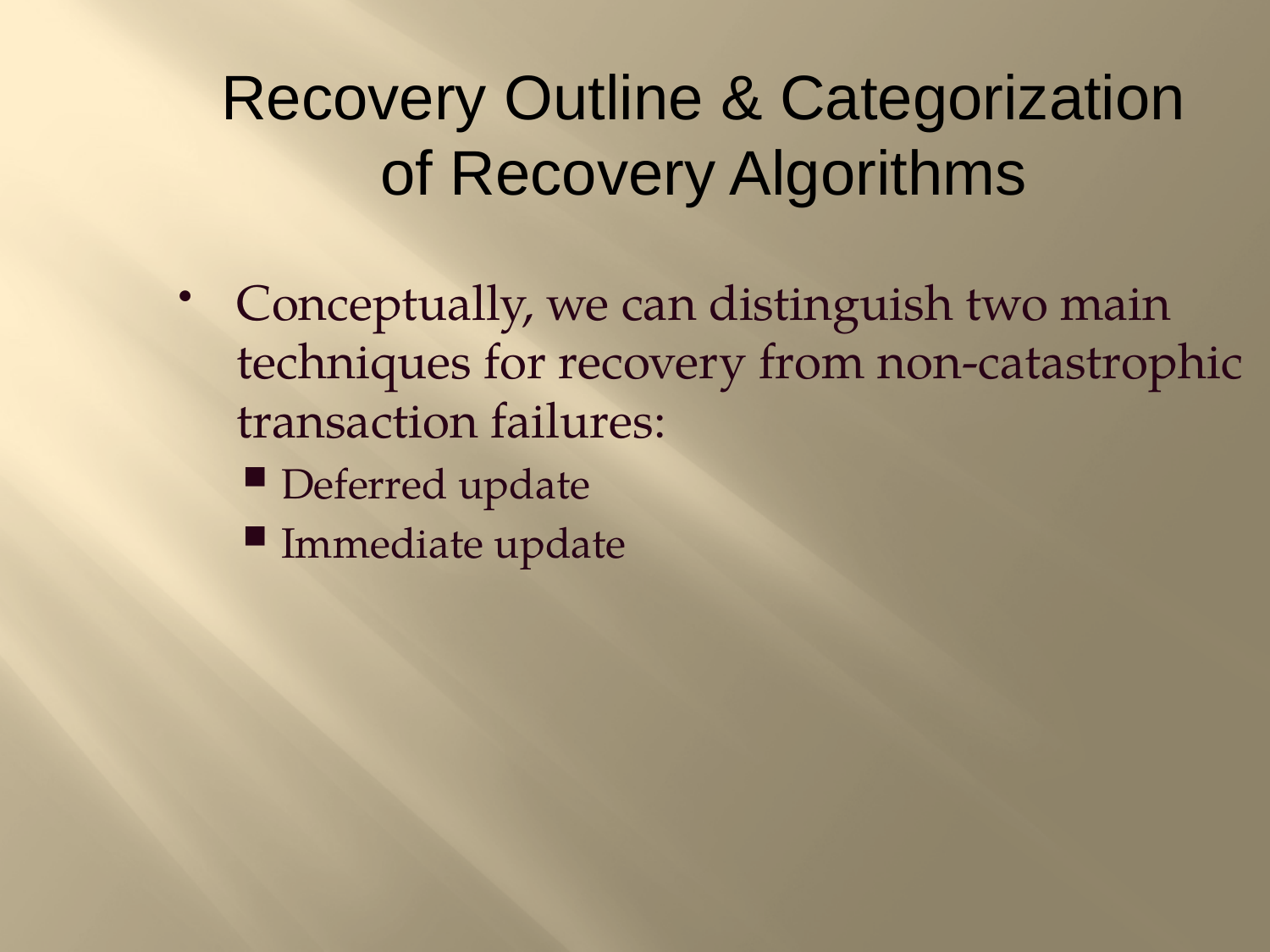

Recovery Outline & Categorization
of Recovery Algorithms
Conceptually, we can distinguish two main techniques for recovery from non-catastrophic transaction failures:
Deferred update
Immediate update